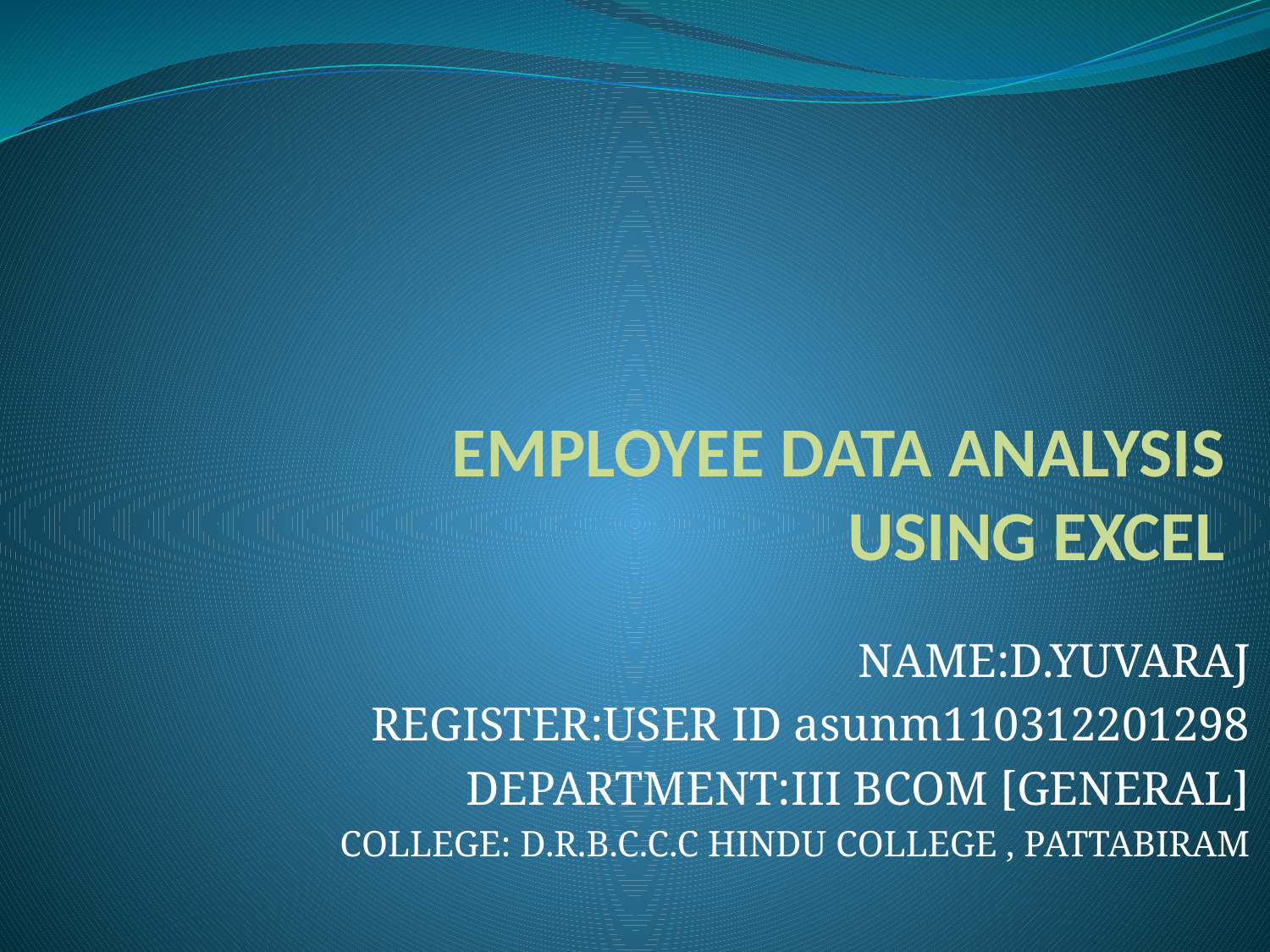

# EMPLOYEE DATA ANALYSIS USING EXCEL
NAME:D.YUVARAJ
REGISTER:USER ID asunm110312201298
DEPARTMENT:III BCOM [GENERAL]
COLLEGE: D.R.B.C.C.C HINDU COLLEGE , PATTABIRAM